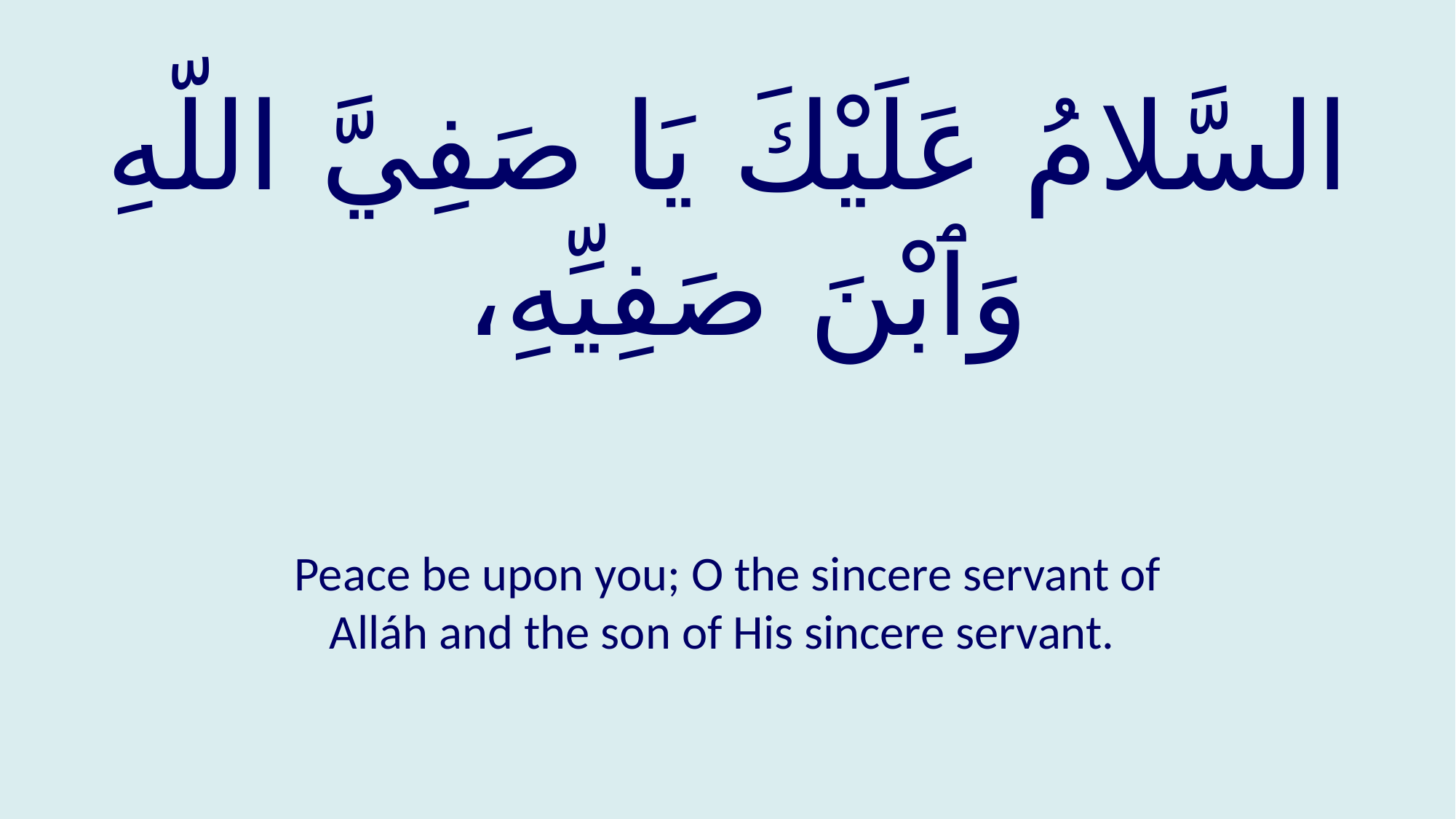

# السَّلامُ عَلَيْكَ يَا صَفِيَّ اللّهِ وَٱبْنَ صَفِيِّهِ،
Peace be upon you; O the sincere servant of Alláh and the son of His sincere servant.